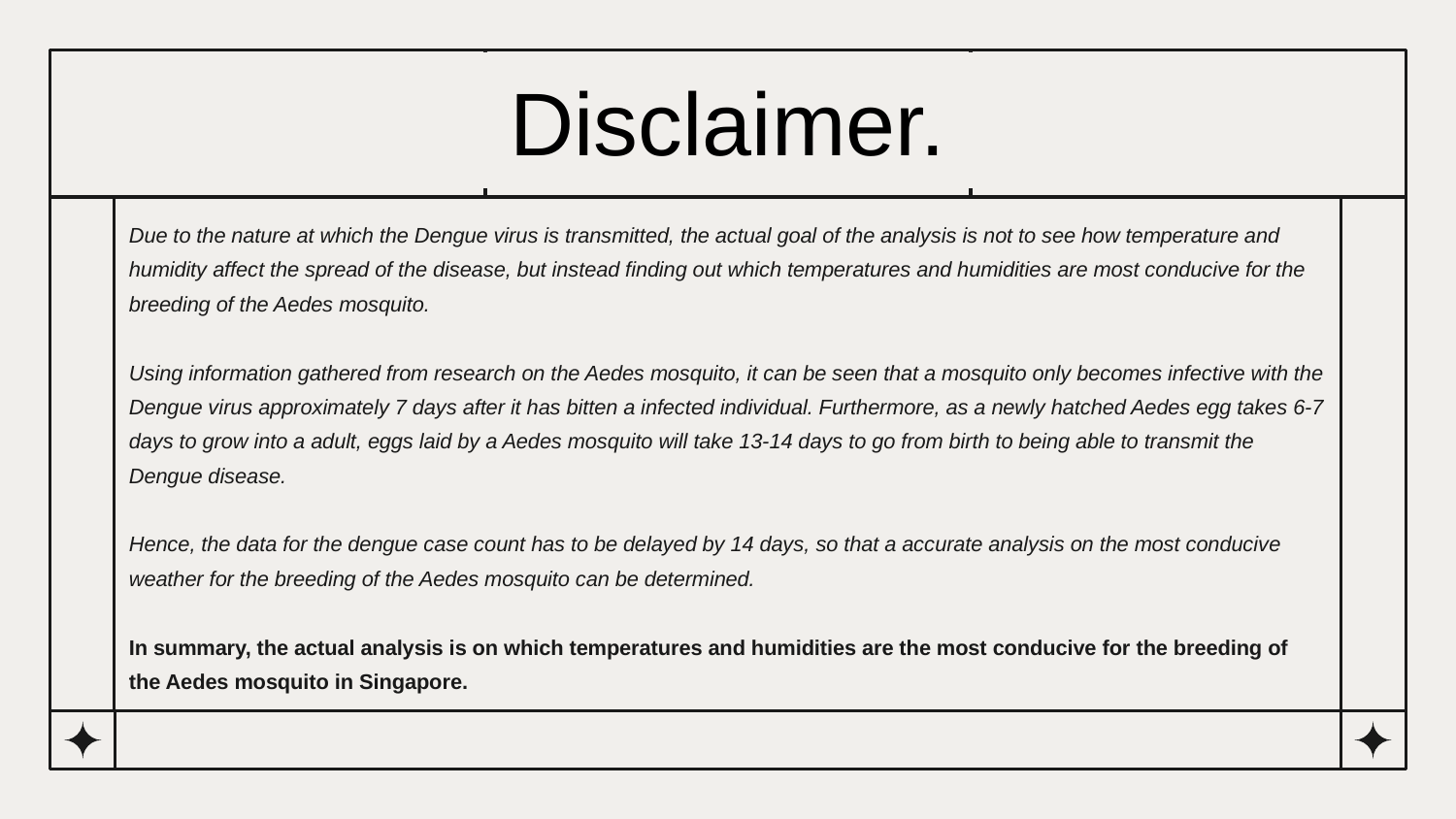

Disclaimer.
# Due to the nature at which the Dengue virus is transmitted, the actual goal of the analysis is not to see how temperature and humidity affect the spread of the disease, but instead finding out which temperatures and humidities are most conducive for the breeding of the Aedes mosquito.

Using information gathered from research on the Aedes mosquito, it can be seen that a mosquito only becomes infective with the Dengue virus approximately 7 days after it has bitten a infected individual. Furthermore, as a newly hatched Aedes egg takes 6-7 days to grow into a adult, eggs laid by a Aedes mosquito will take 13-14 days to go from birth to being able to transmit the Dengue disease.

Hence, the data for the dengue case count has to be delayed by 14 days, so that a accurate analysis on the most conducive weather for the breeding of the Aedes mosquito can be determined.

In summary, the actual analysis is on which temperatures and humidities are the most conducive for the breeding of the Aedes mosquito in Singapore.